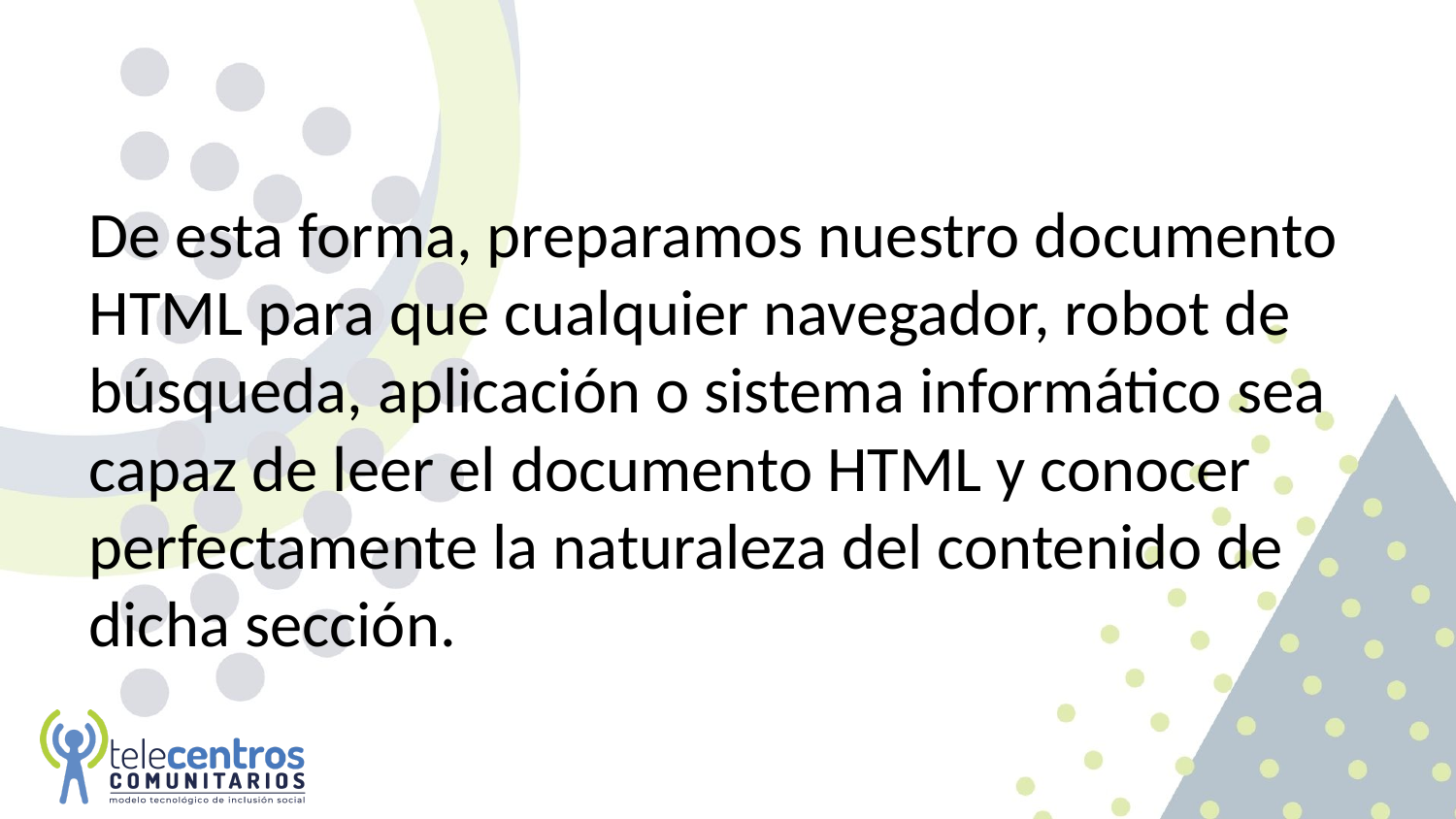

#
De esta forma, preparamos nuestro documento HTML para que cualquier navegador, robot de búsqueda, aplicación o sistema informático sea capaz de leer el documento HTML y conocer perfectamente la naturaleza del contenido de dicha sección.